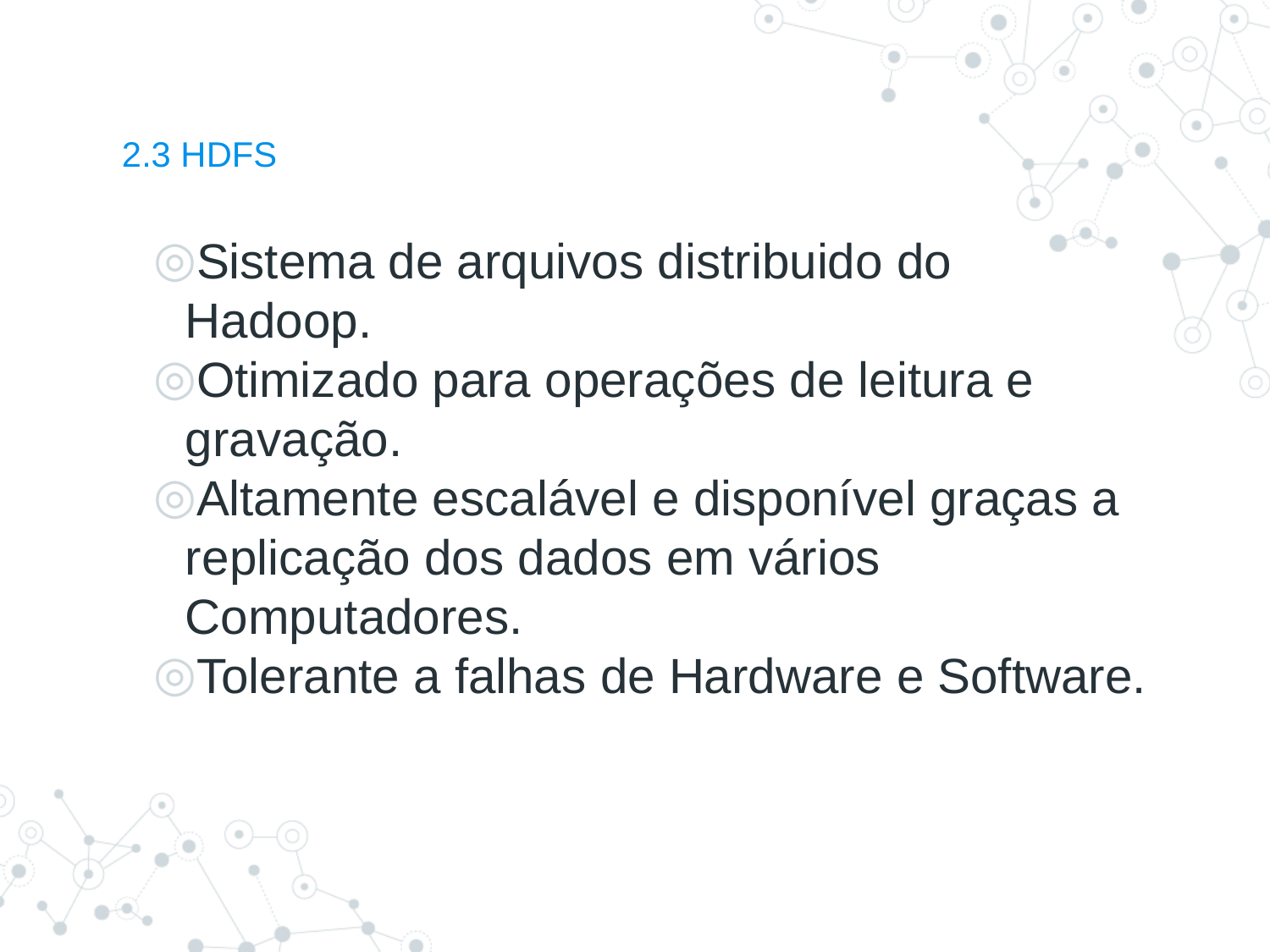

# 2.3 HDFS
Sistema de arquivos distribuido do Hadoop.
Otimizado para operações de leitura e gravação.
Altamente escalável e disponível graças a replicação dos dados em vários Computadores.
Tolerante a falhas de Hardware e Software.